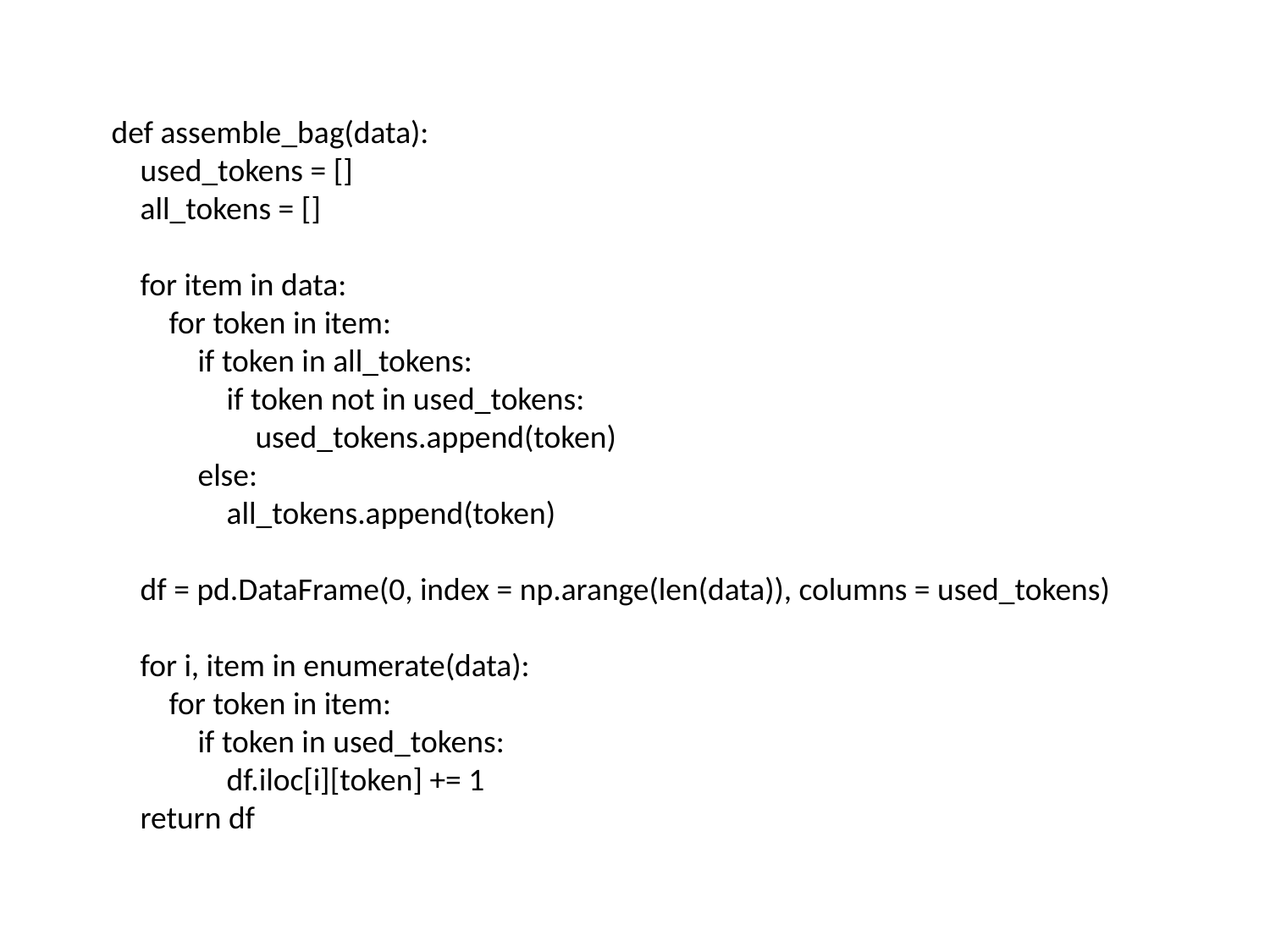

def assemble_bag(data):
    used_tokens = []
    all_tokens = []

    for item in data:
        for token in item:
            if token in all_tokens:
                if token not in used_tokens:
                    used_tokens.append(token)
            else:
                all_tokens.append(token)

    df = pd.DataFrame(0, index = np.arange(len(data)), columns = used_tokens)

    for i, item in enumerate(data):
        for token in item:
            if token in used_tokens:
                df.iloc[i][token] += 1
    return df